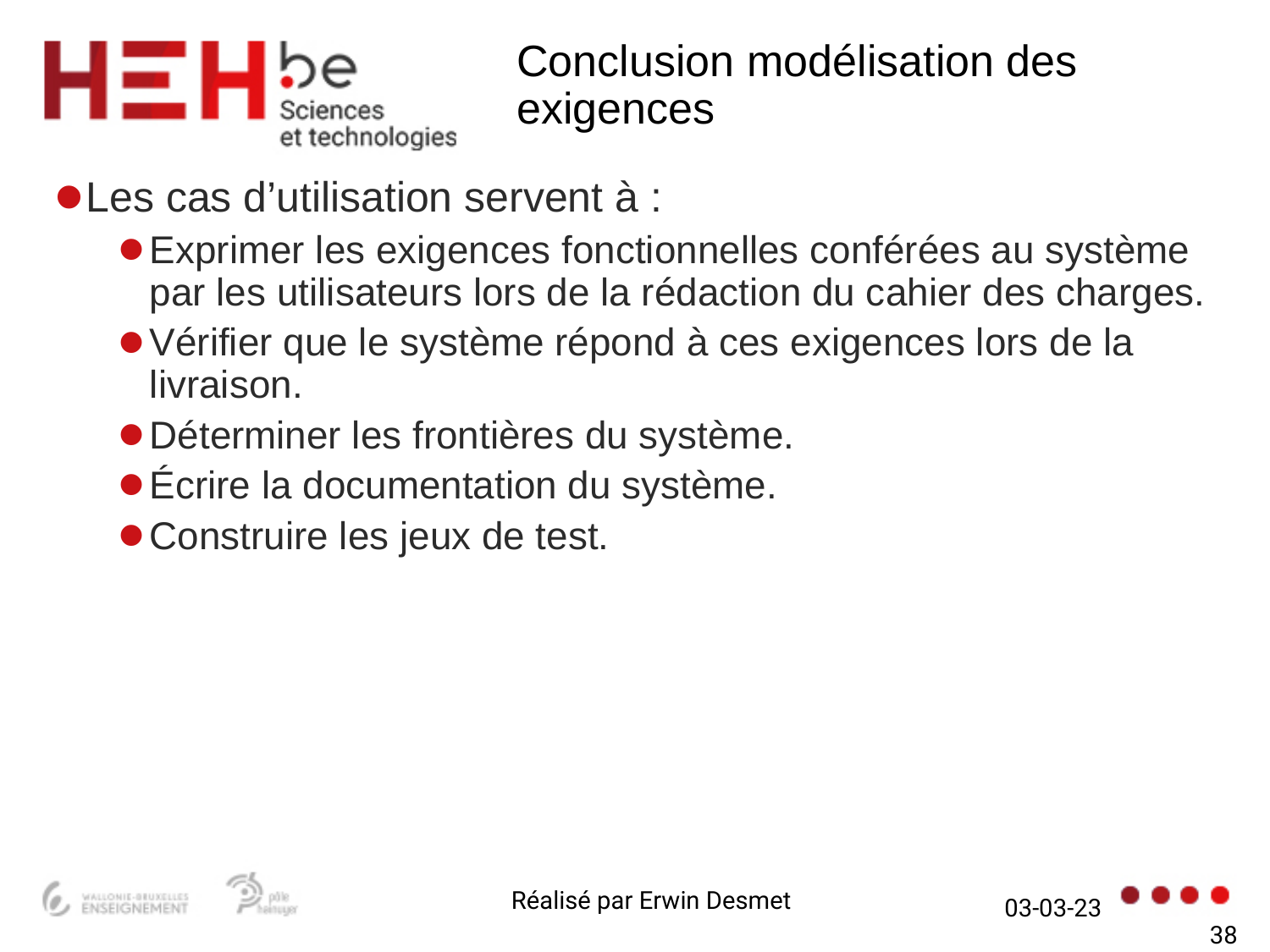

# Conclusion modélisation des exigences
Les cas d’utilisation servent à :
Exprimer les exigences fonctionnelles conférées au système par les utilisateurs lors de la rédaction du cahier des charges.
Vérifier que le système répond à ces exigences lors de la livraison.
Déterminer les frontières du système.
Écrire la documentation du système.
Construire les jeux de test.